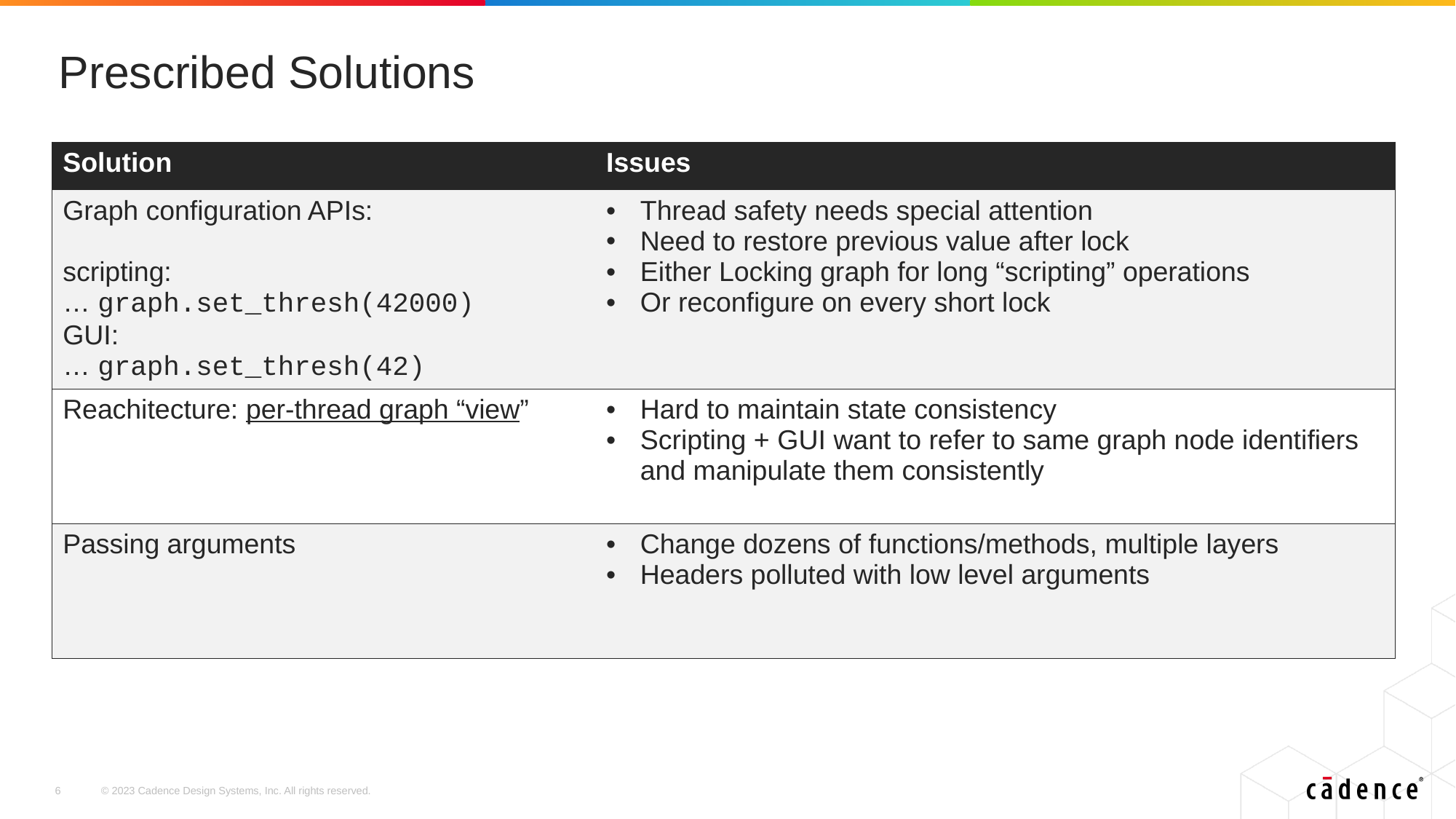

# Prescribed Solutions
| Solution | Issues |
| --- | --- |
| Graph configuration APIs: scripting: … graph.set\_thresh(42000) GUI: … graph.set\_thresh(42) | Thread safety needs special attention Need to restore previous value after lock Either Locking graph for long “scripting” operations Or reconfigure on every short lock |
| Reachitecture: per-thread graph “view” | Hard to maintain state consistency Scripting + GUI want to refer to same graph node identifiers and manipulate them consistently |
| Passing arguments | Change dozens of functions/methods, multiple layers Headers polluted with low level arguments |